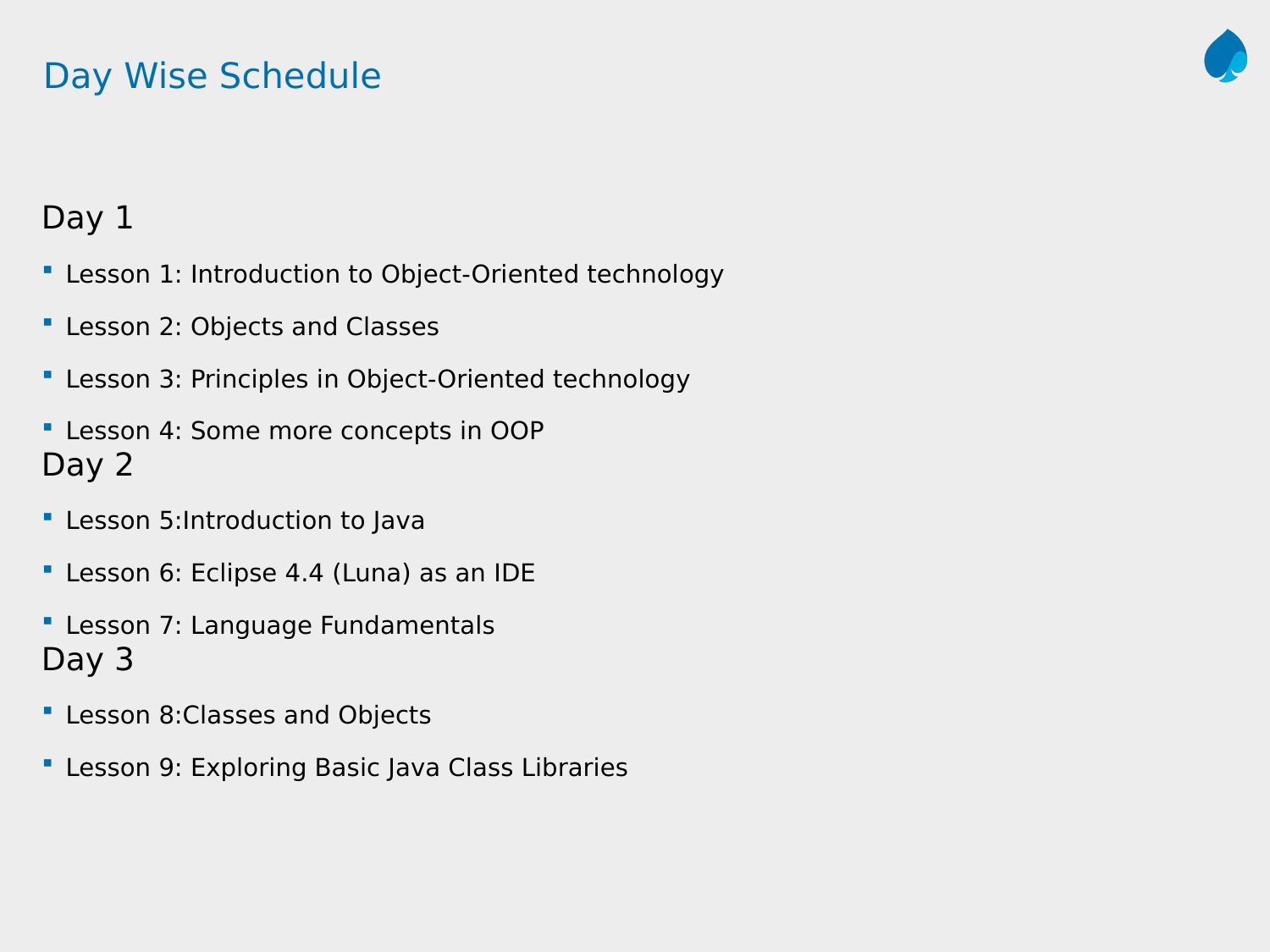

# Day Wise Schedule
Day 1
Lesson 1: Introduction to Object-Oriented technology
Lesson 2: Objects and Classes
Lesson 3: Principles in Object-Oriented technology
Lesson 4: Some more concepts in OOP
Day 2
Lesson 5:Introduction to Java
Lesson 6: Eclipse 4.4 (Luna) as an IDE
Lesson 7: Language Fundamentals
Day 3
Lesson 8:Classes and Objects
Lesson 9: Exploring Basic Java Class Libraries